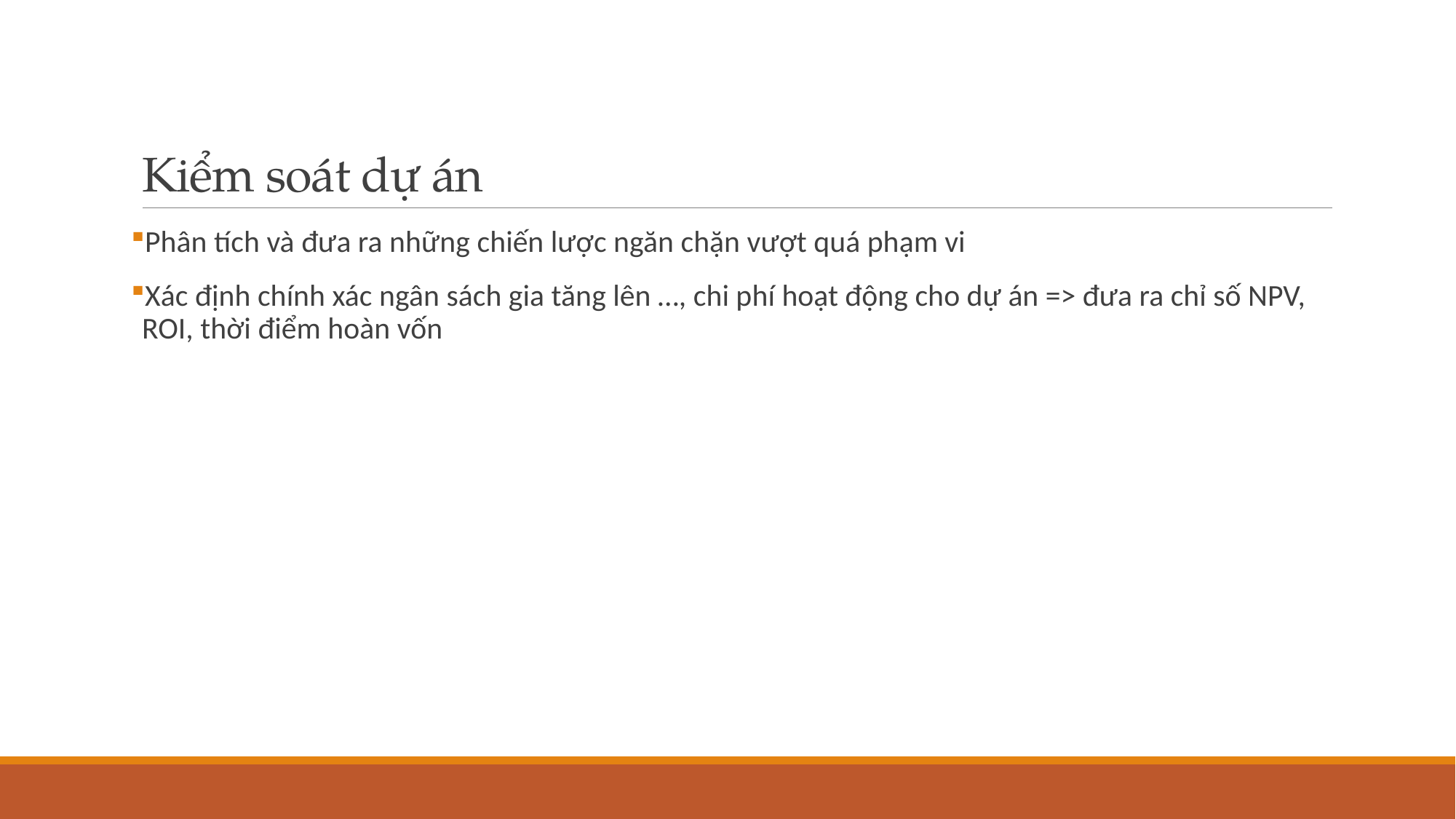

# Kiểm soát dự án
Phân tích và đưa ra những chiến lược ngăn chặn vượt quá phạm vi
Xác định chính xác ngân sách gia tăng lên …, chi phí hoạt động cho dự án => đưa ra chỉ số NPV, ROI, thời điểm hoàn vốn